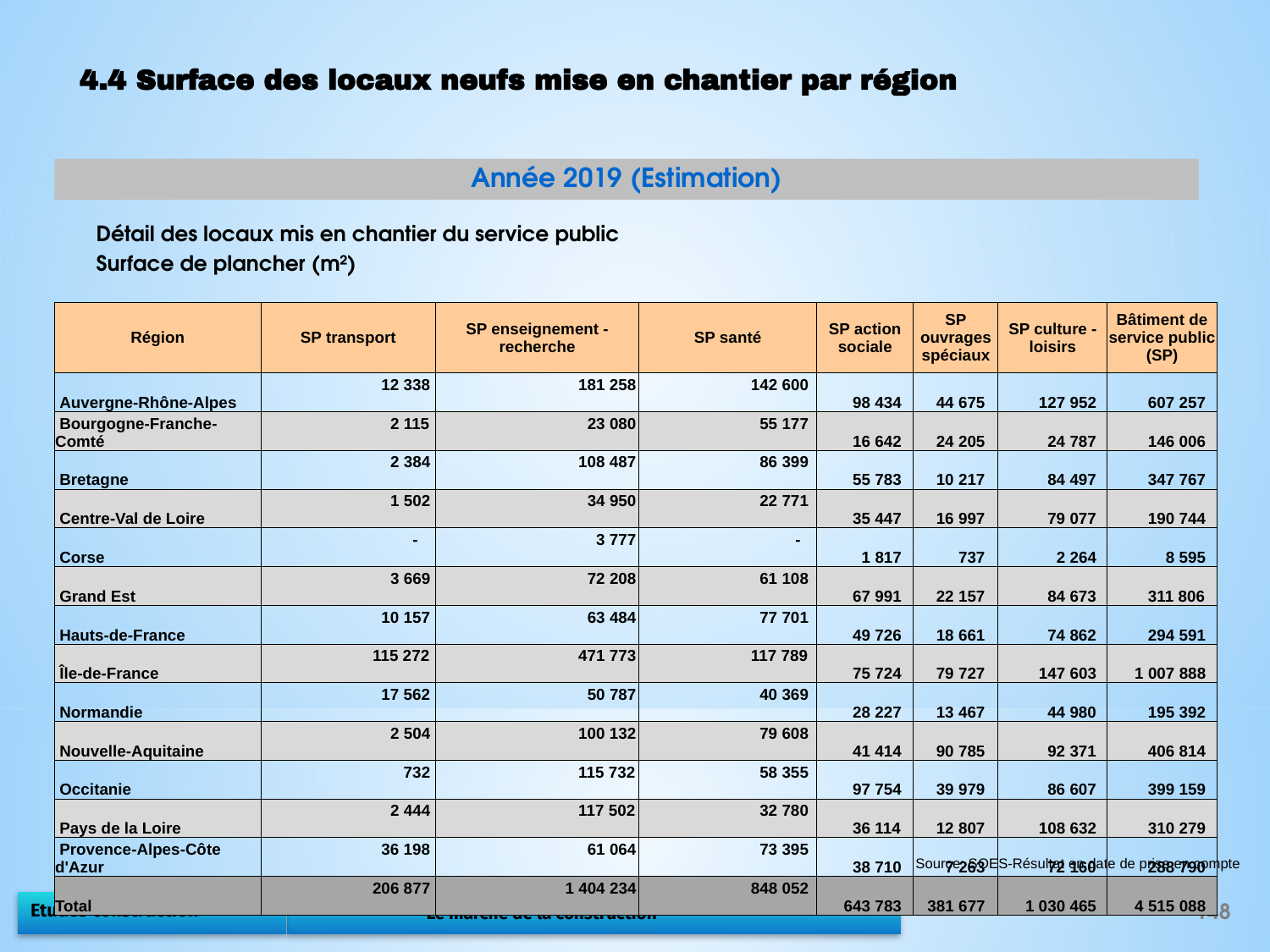

4.4 Surface des locaux neufs mise en chantier par région
Année 2019 (Estimation)
Détail des locaux mis en chantier du service public
Surface de plancher (m²)
| Région | SP transport | SP enseignement - recherche | SP santé | SP action sociale | SP ouvrages spéciaux | SP culture - loisirs | Bâtiment de service public (SP) |
| --- | --- | --- | --- | --- | --- | --- | --- |
| Auvergne-Rhône-Alpes | 12 338 | 181 258 | 142 600 | 98 434 | 44 675 | 127 952 | 607 257 |
| Bourgogne-Franche-Comté | 2 115 | 23 080 | 55 177 | 16 642 | 24 205 | 24 787 | 146 006 |
| Bretagne | 2 384 | 108 487 | 86 399 | 55 783 | 10 217 | 84 497 | 347 767 |
| Centre-Val de Loire | 1 502 | 34 950 | 22 771 | 35 447 | 16 997 | 79 077 | 190 744 |
| Corse | - | 3 777 | - | 1 817 | 737 | 2 264 | 8 595 |
| Grand Est | 3 669 | 72 208 | 61 108 | 67 991 | 22 157 | 84 673 | 311 806 |
| Hauts-de-France | 10 157 | 63 484 | 77 701 | 49 726 | 18 661 | 74 862 | 294 591 |
| Île-de-France | 115 272 | 471 773 | 117 789 | 75 724 | 79 727 | 147 603 | 1 007 888 |
| Normandie | 17 562 | 50 787 | 40 369 | 28 227 | 13 467 | 44 980 | 195 392 |
| Nouvelle-Aquitaine | 2 504 | 100 132 | 79 608 | 41 414 | 90 785 | 92 371 | 406 814 |
| Occitanie | 732 | 115 732 | 58 355 | 97 754 | 39 979 | 86 607 | 399 159 |
| Pays de la Loire | 2 444 | 117 502 | 32 780 | 36 114 | 12 807 | 108 632 | 310 279 |
| Provence-Alpes-Côte d'Azur | 36 198 | 61 064 | 73 395 | 38 710 | 7 263 | 72 160 | 288 790 |
| Total | 206 877 | 1 404 234 | 848 052 | 643 783 | 381 677 | 1 030 465 | 4 515 088 |
Source: SOES-Résultat en date de prise en compte
148